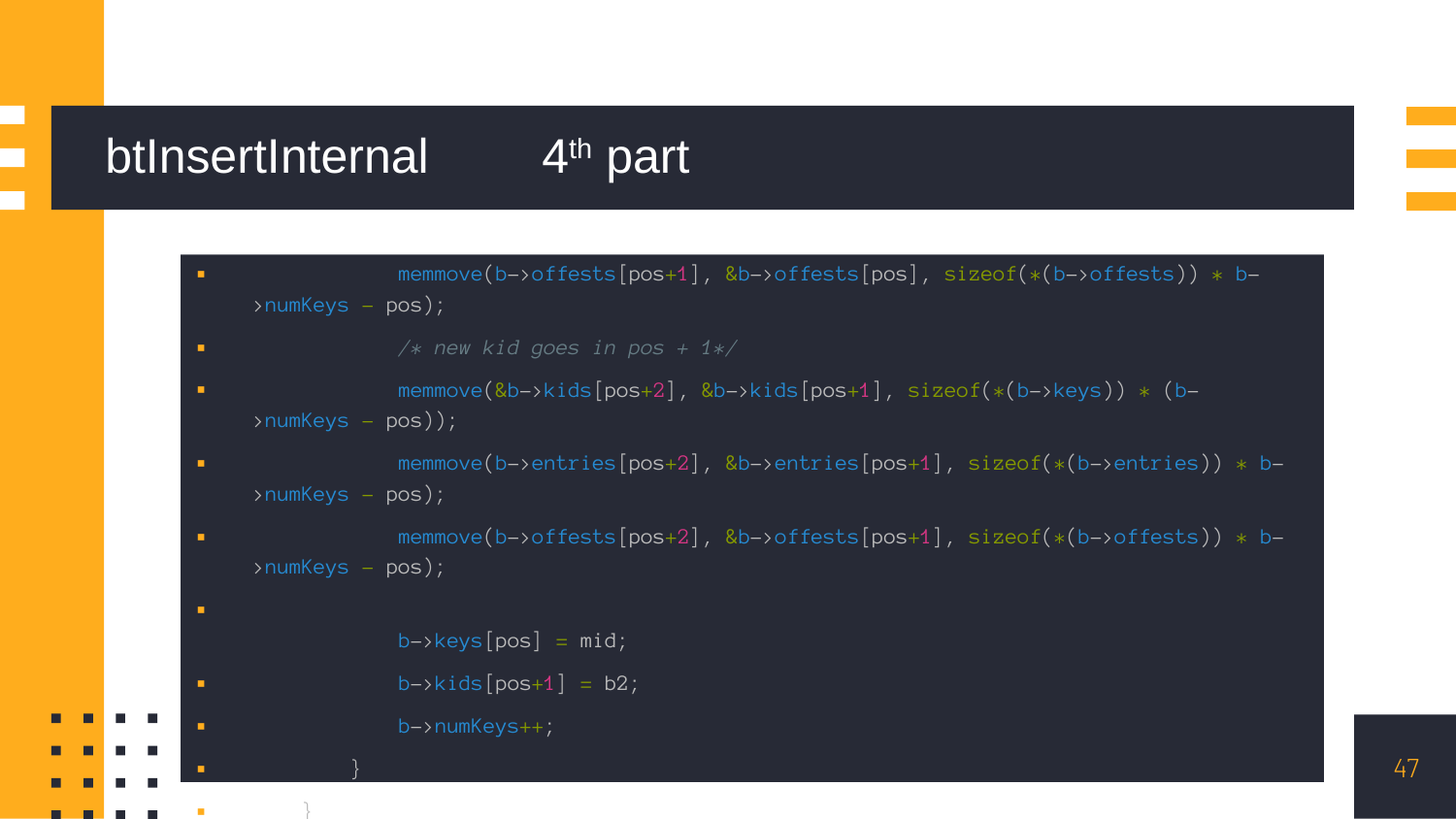

# btInsertInternal	4th part
            memmove(b->offests[pos+1], &b->offests[pos], sizeof(*(b->offests)) * b->numKeys - pos);
            /* new kid goes in pos + 1*/
            memmove(&b->kids[pos+2], &b->kids[pos+1], sizeof(*(b->keys)) * (b->numKeys - pos));
            memmove(b->entries[pos+2], &b->entries[pos+1], sizeof(*(b->entries)) * b->numKeys - pos);
            memmove(b->offests[pos+2], &b->offests[pos+1], sizeof(*(b->offests)) * b->numKeys - pos);
            b->keys[pos] = mid;
            b->kids[pos+1] = b2;
            b->numKeys++;
        }
    }

47